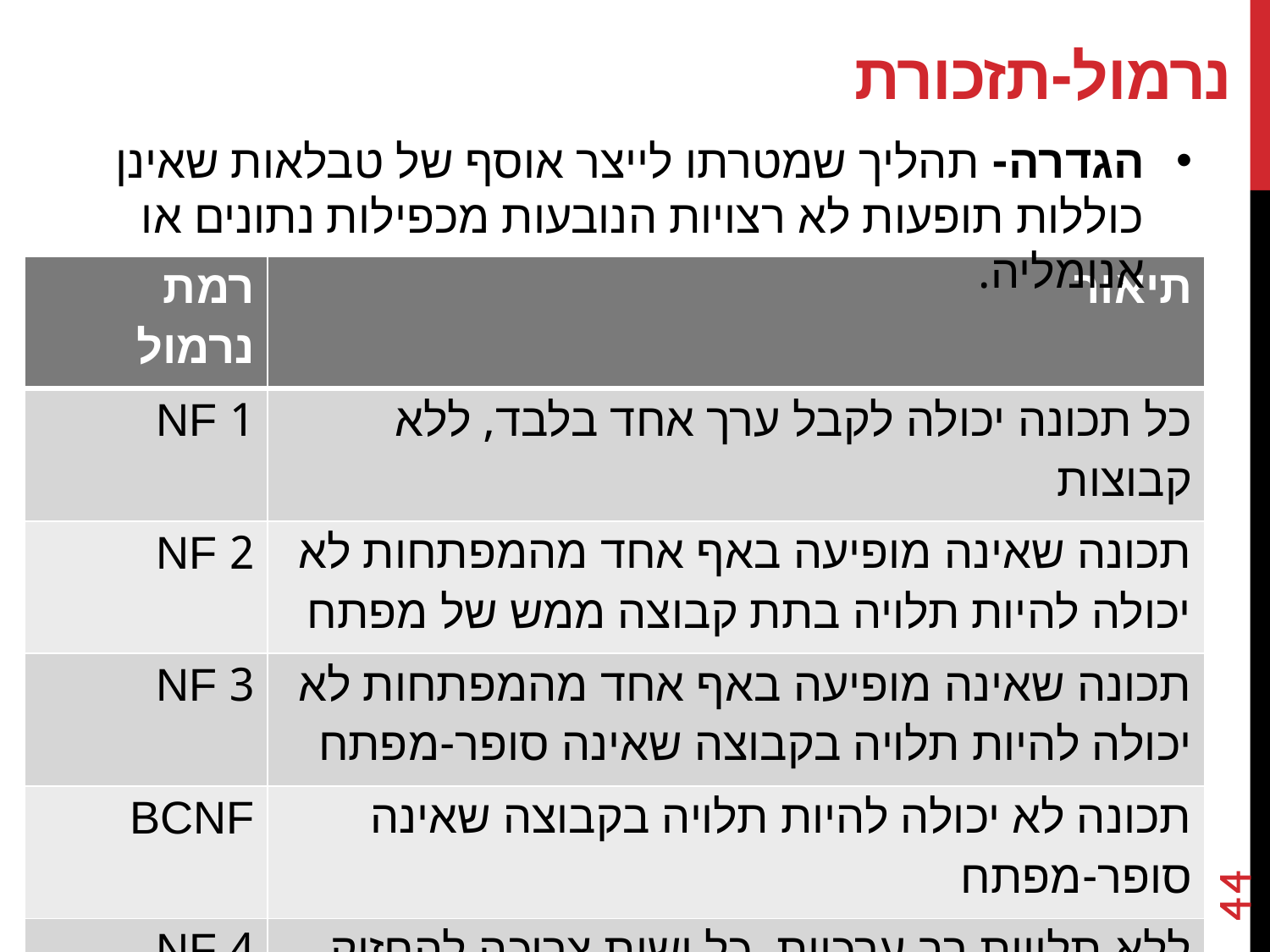

# נרמול-תזכורת
הגדרה- תהליך שמטרתו לייצר אוסף של טבלאות שאינן כוללות תופעות לא רצויות הנובעות מכפילות נתונים או אנומליה.
| רמת נרמול | תיאור |
| --- | --- |
| 1 NF | כל תכונה יכולה לקבל ערך אחד בלבד, ללא קבוצות |
| 2 NF | תכונה שאינה מופיעה באף אחד מהמפתחות לא יכולה להיות תלויה בתת קבוצה ממש של מפתח |
| 3 NF | תכונה שאינה מופיעה באף אחד מהמפתחות לא יכולה להיות תלויה בקבוצה שאינה סופר-מפתח |
| BCNF | תכונה לא יכולה להיות תלויה בקבוצה שאינה סופר-מפתח |
| 4 NF | ללא תלויות רב ערכיות. כל ישות צריכה להחזיק 'רעיון' אחד בלבד |
44